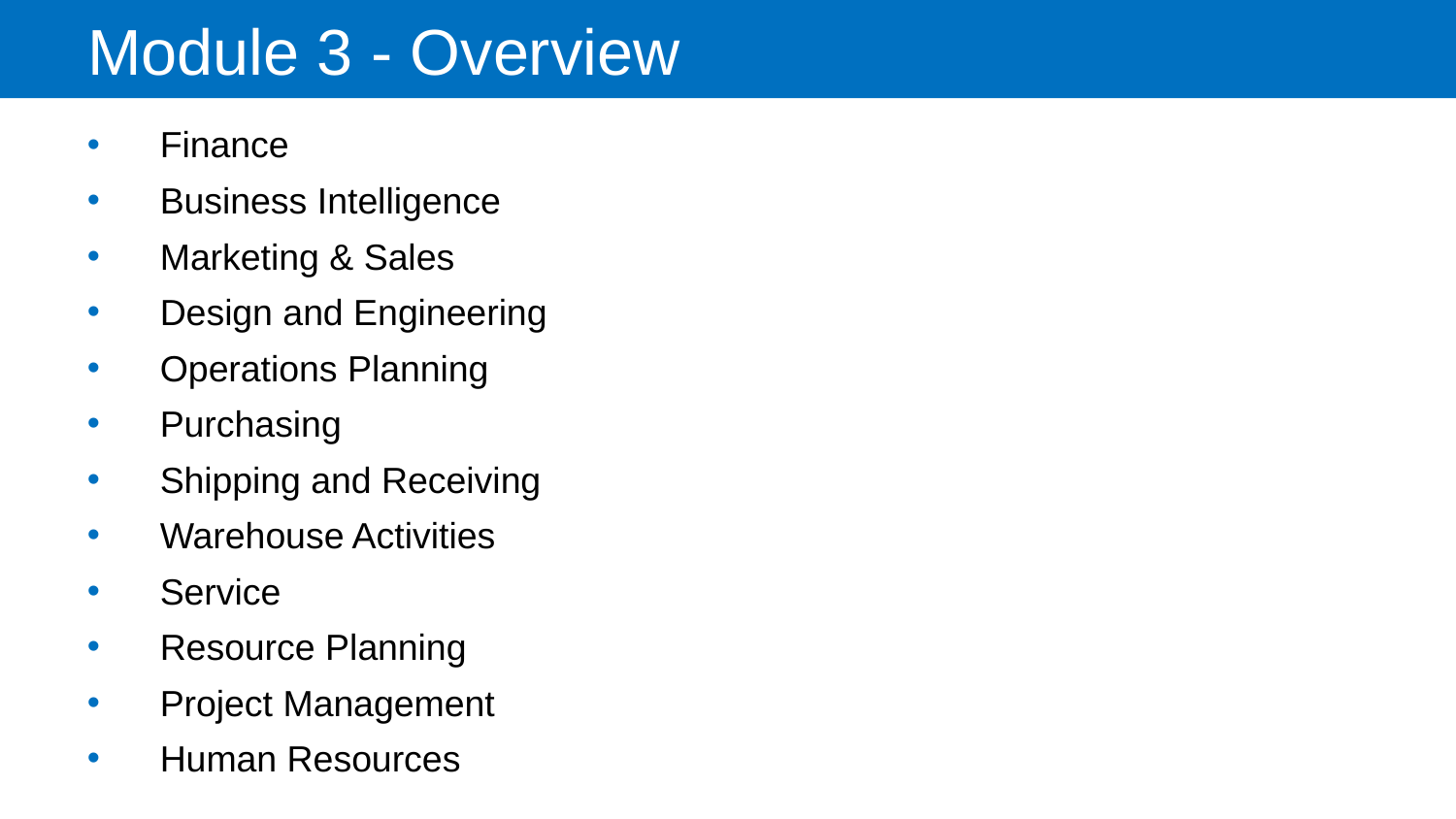

# Module 3 - Overview
Finance
Business Intelligence
Marketing & Sales
Design and Engineering
Operations Planning
Purchasing
Shipping and Receiving
Warehouse Activities
Service
Resource Planning
Project Management
Human Resources